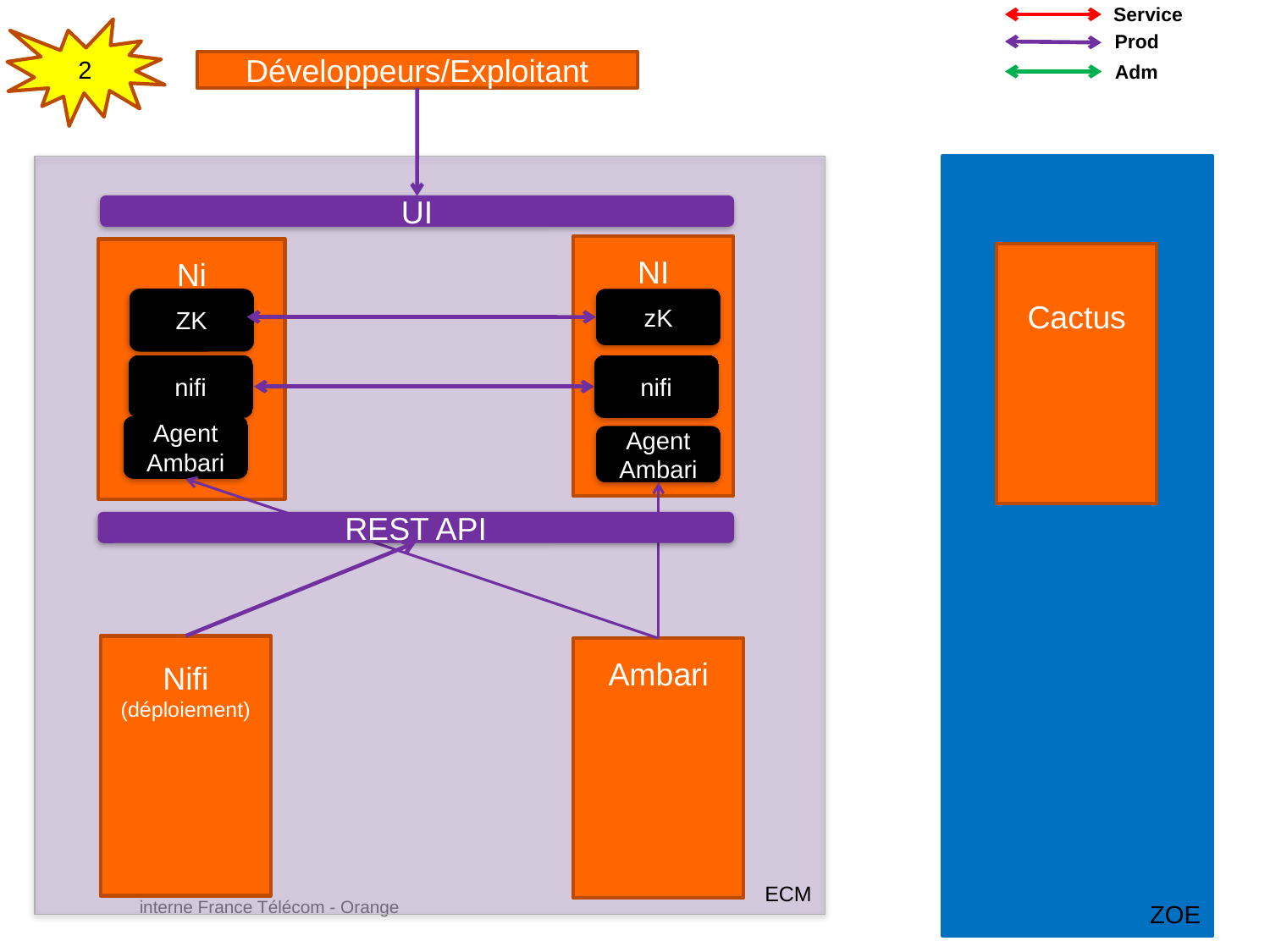

Service
2
Prod
Développeurs/Exploitant
Adm

UI
NI

Ni

Cactus

ZK
zK
nifi
nifi
Agent Ambari
Agent
Ambari
REST API
Nifi
(déploiement)

Ambari

ECM
ZOE